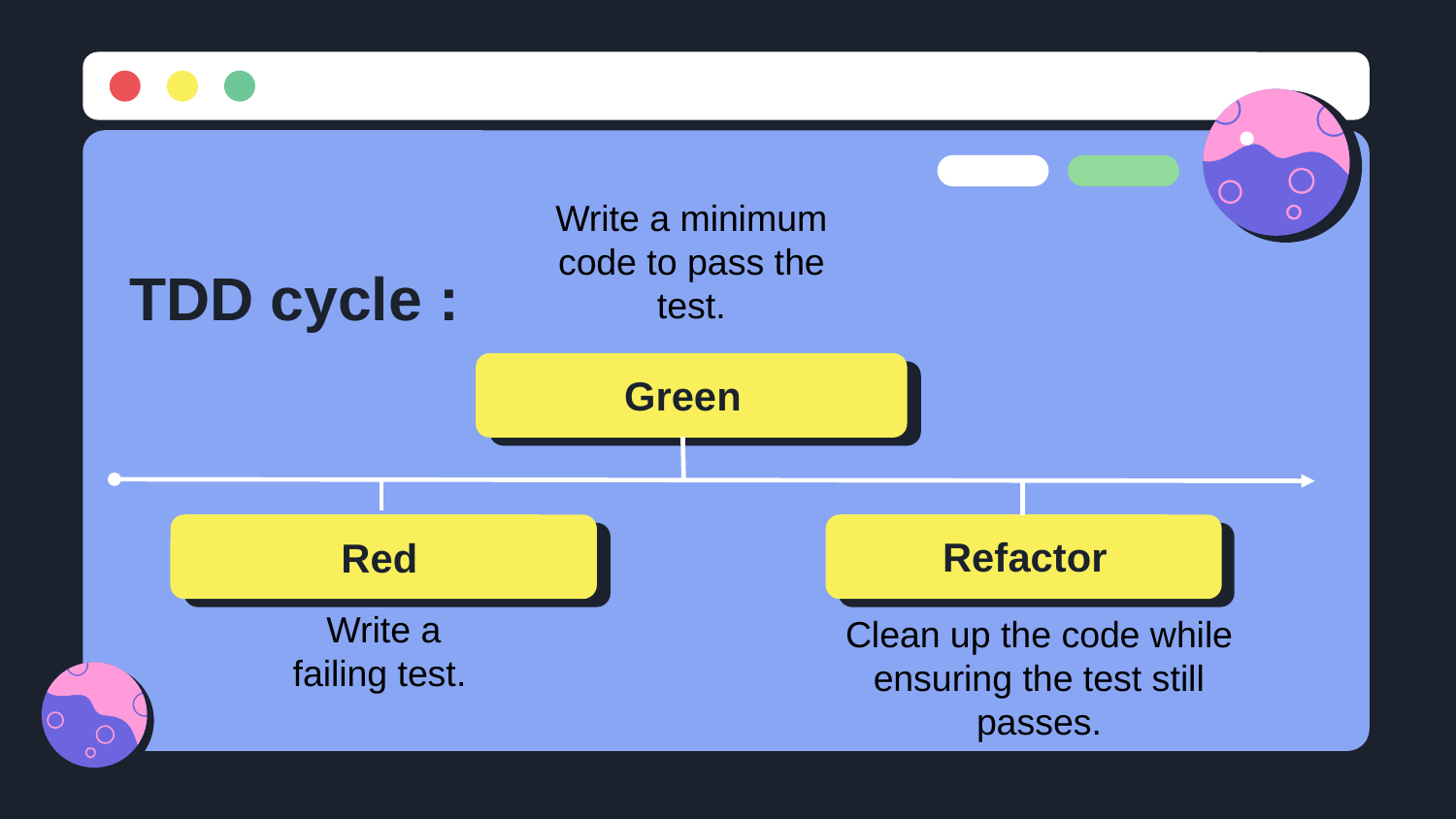

# TDD cycle :
Write a minimum code to pass the test.

Green

Refactor
Red

 Write a failing test.
Clean up the code while ensuring the test still passes.